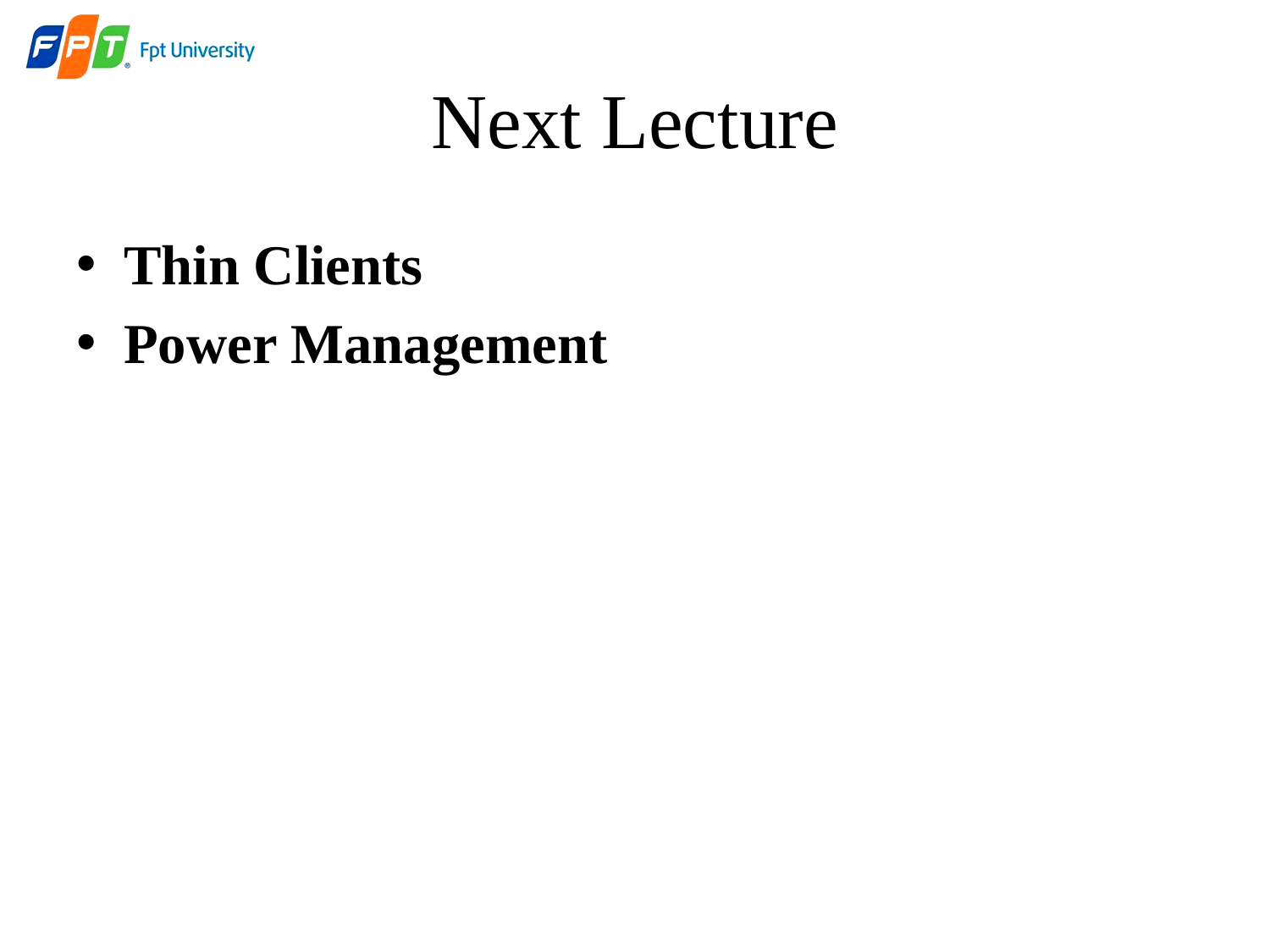

# Next Lecture
Thin Clients
Power Management